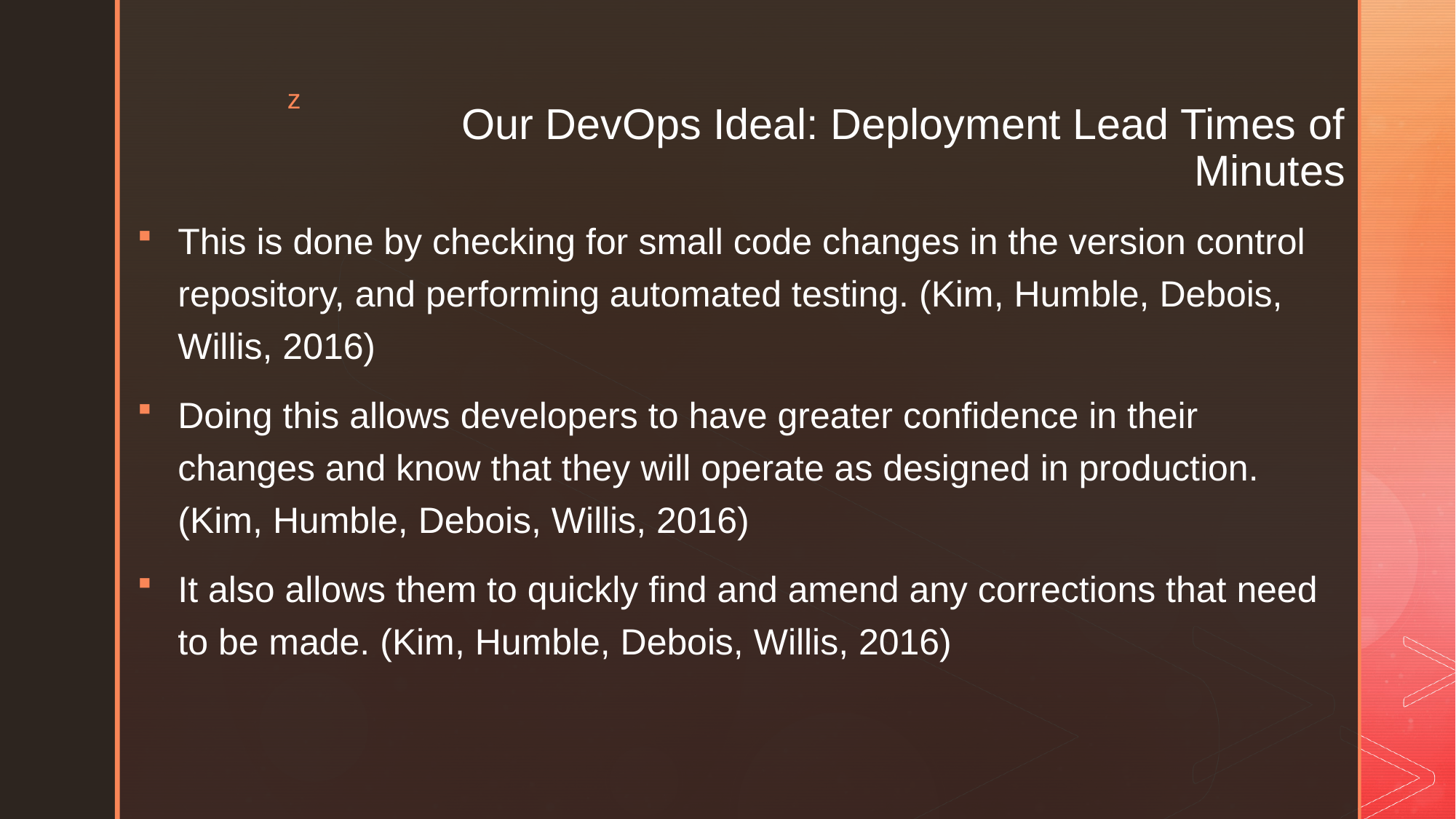

# Our DevOps Ideal: Deployment Lead Times of Minutes
This is done by checking for small code changes in the version control repository, and performing automated testing. (Kim, Humble, Debois, Willis, 2016)
Doing this allows developers to have greater confidence in their changes and know that they will operate as designed in production. (Kim, Humble, Debois, Willis, 2016)
It also allows them to quickly find and amend any corrections that need to be made. (Kim, Humble, Debois, Willis, 2016)